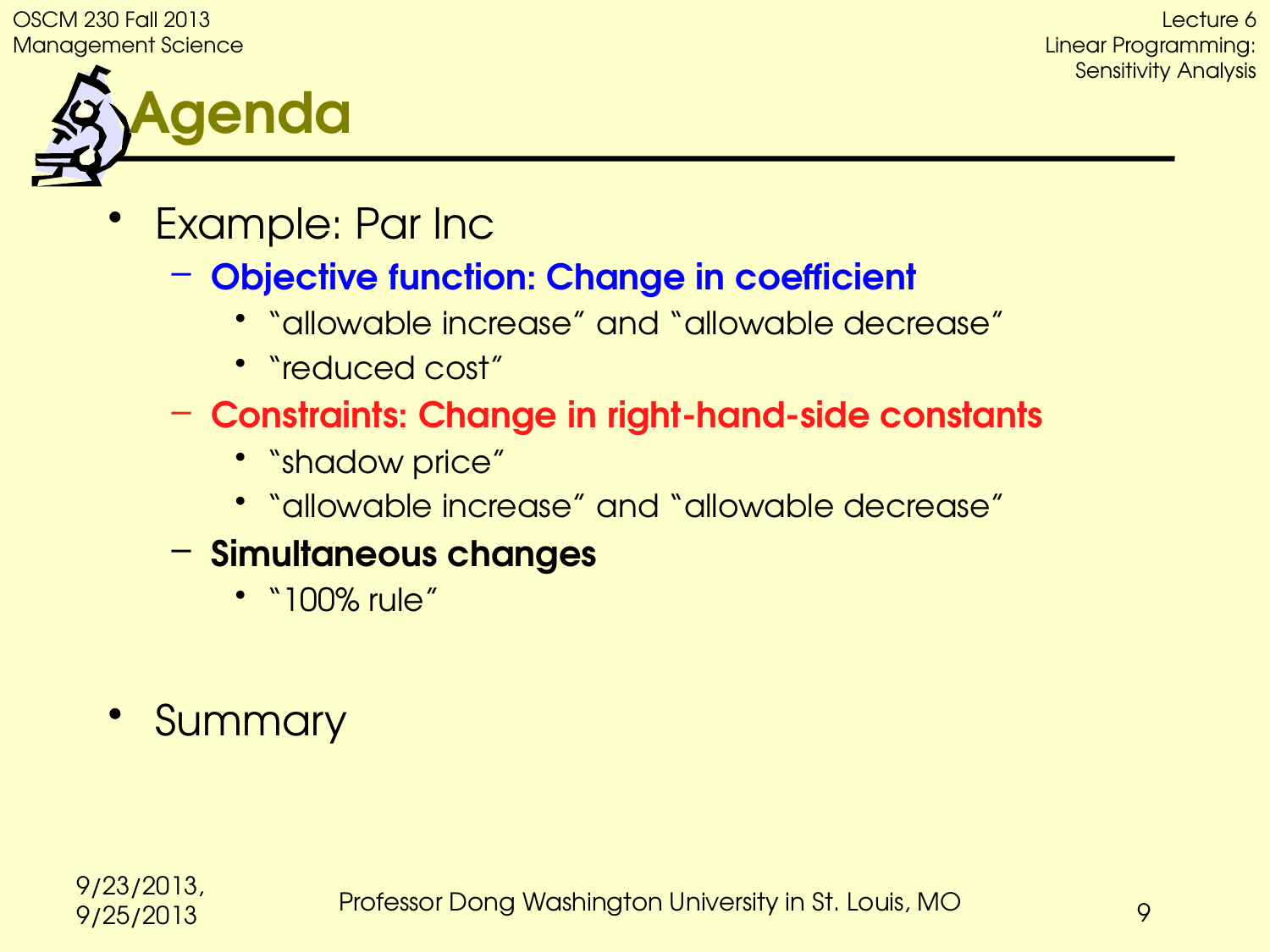

# Agenda
Example: Par Inc
Objective function: Change in coefficient
“allowable increase” and “allowable decrease”
“reduced cost”
Constraints: Change in right-hand-side constants
“shadow price”
“allowable increase” and “allowable decrease”
Simultaneous changes
“100% rule”

Summary
9/23/2013,         9/25/2013
Professor Dong Washington University in St. Louis, MO
9